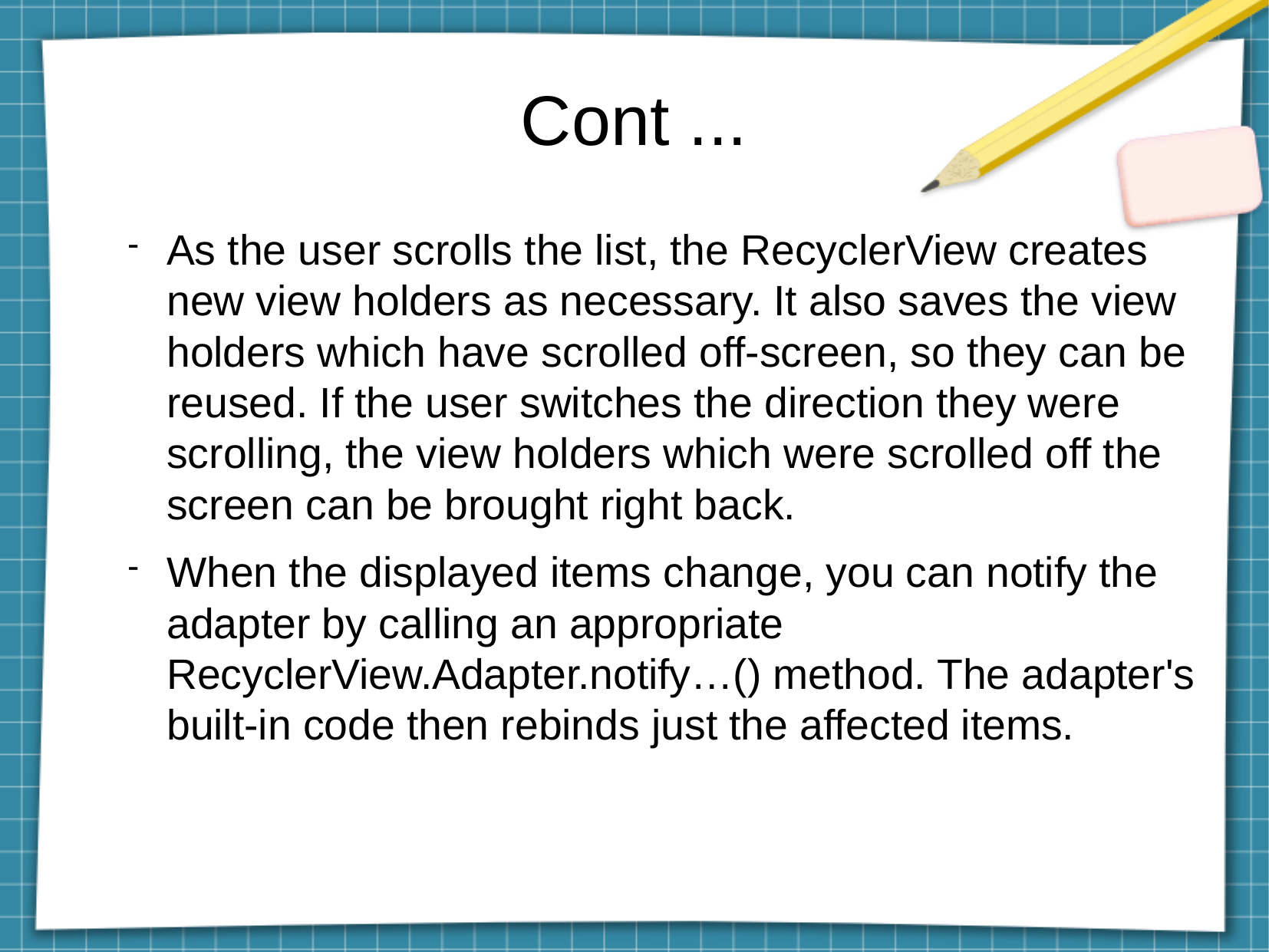

Cont ...
As the user scrolls the list, the RecyclerView creates new view holders as necessary. It also saves the view holders which have scrolled off-screen, so they can be reused. If the user switches the direction they were scrolling, the view holders which were scrolled off the screen can be brought right back.
When the displayed items change, you can notify the adapter by calling an appropriate RecyclerView.Adapter.notify…() method. The adapter's built-in code then rebinds just the affected items.